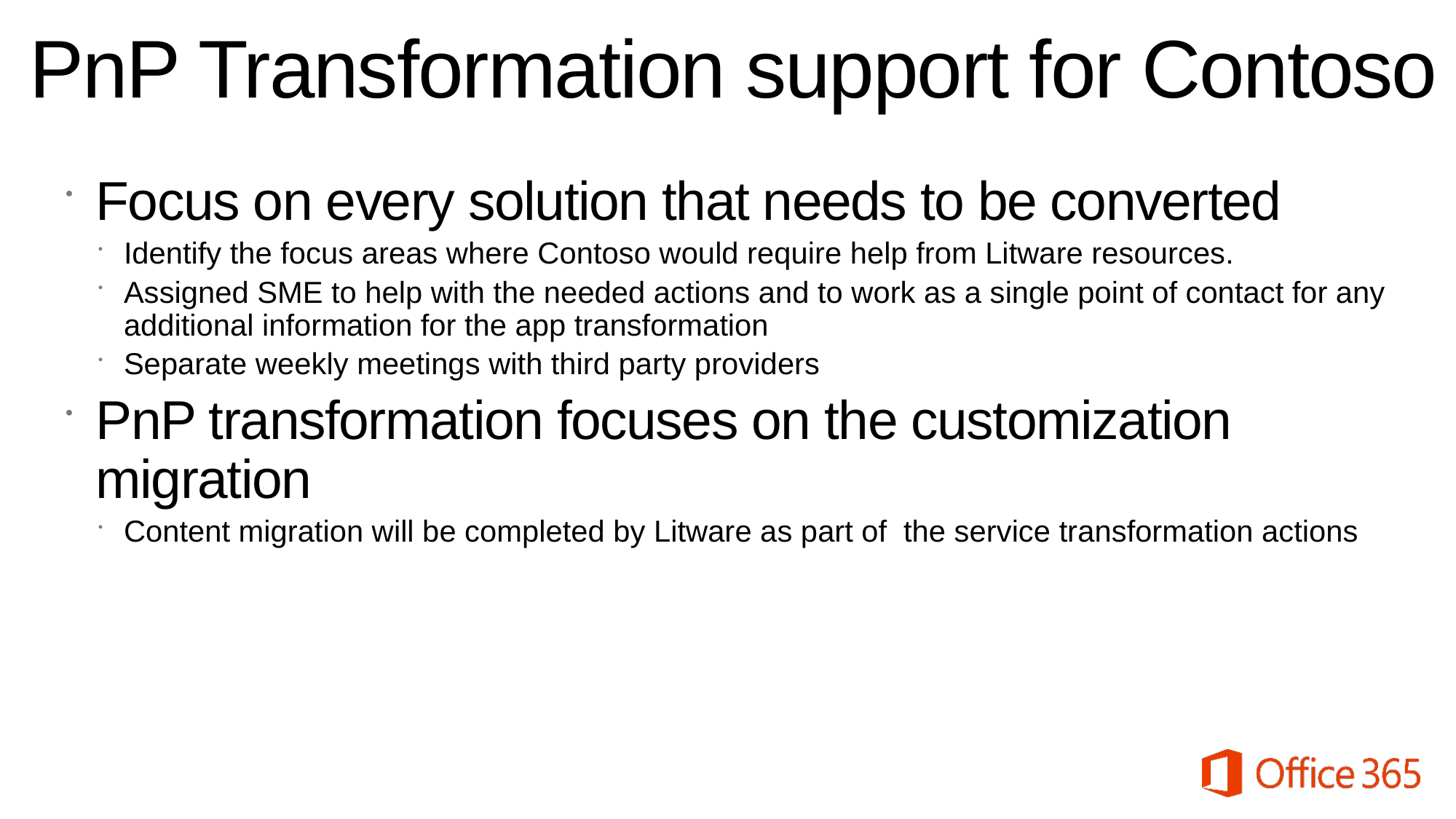

# PnP Transformation support for Contoso
Focus on every solution that needs to be converted
Identify the focus areas where Contoso would require help from Litware resources.
Assigned SME to help with the needed actions and to work as a single point of contact for any additional information for the app transformation
Separate weekly meetings with third party providers
PnP transformation focuses on the customization migration
Content migration will be completed by Litware as part of  the service transformation actions